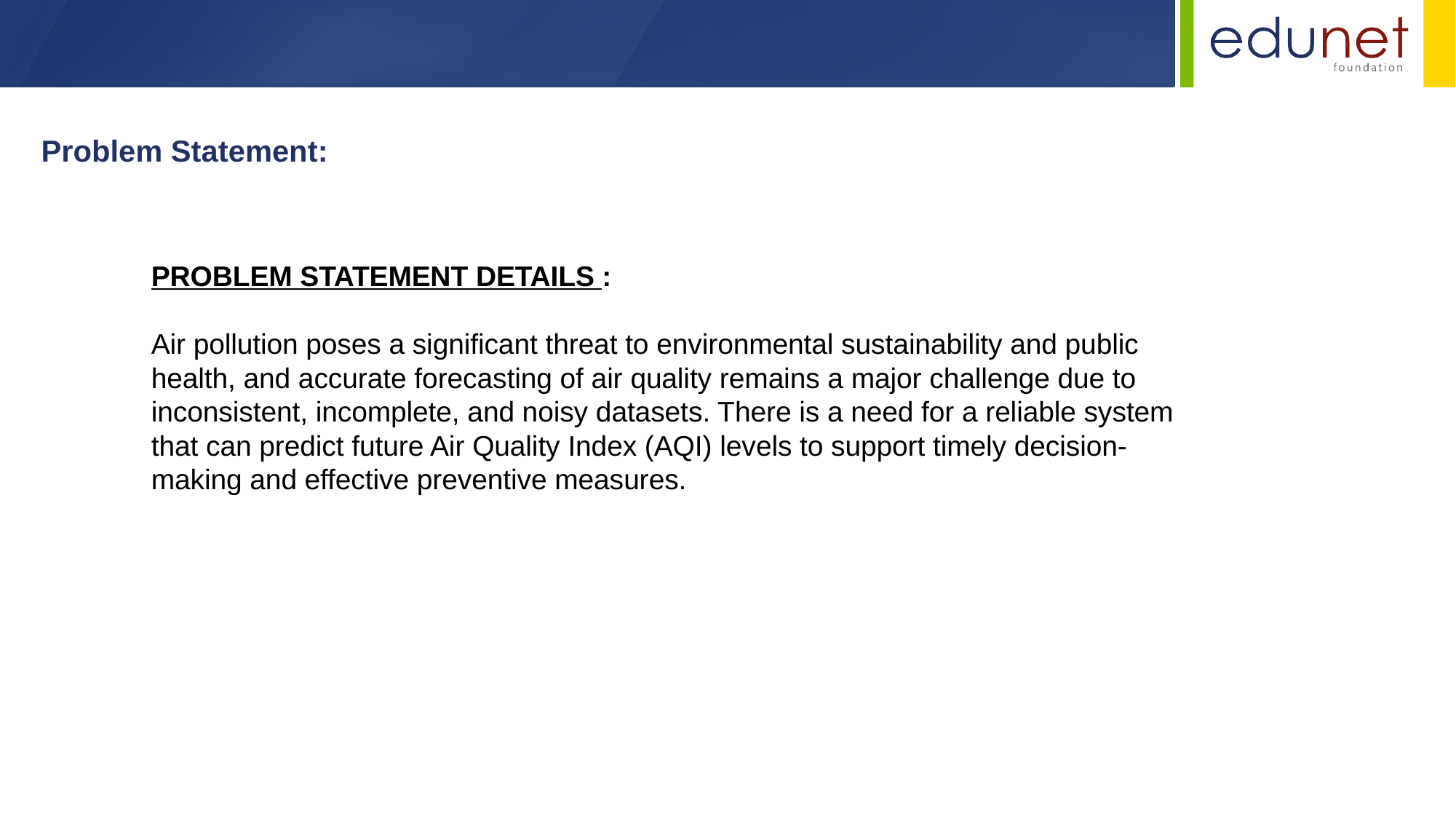

Problem Statement:
PROBLEM STATEMENT DETAILS :

Air pollution poses a significant threat to environmental sustainability and public health, and accurate forecasting of air quality remains a major challenge due to inconsistent, incomplete, and noisy datasets. There is a need for a reliable system that can predict future Air Quality Index (AQI) levels to support timely decision-making and effective preventive measures.